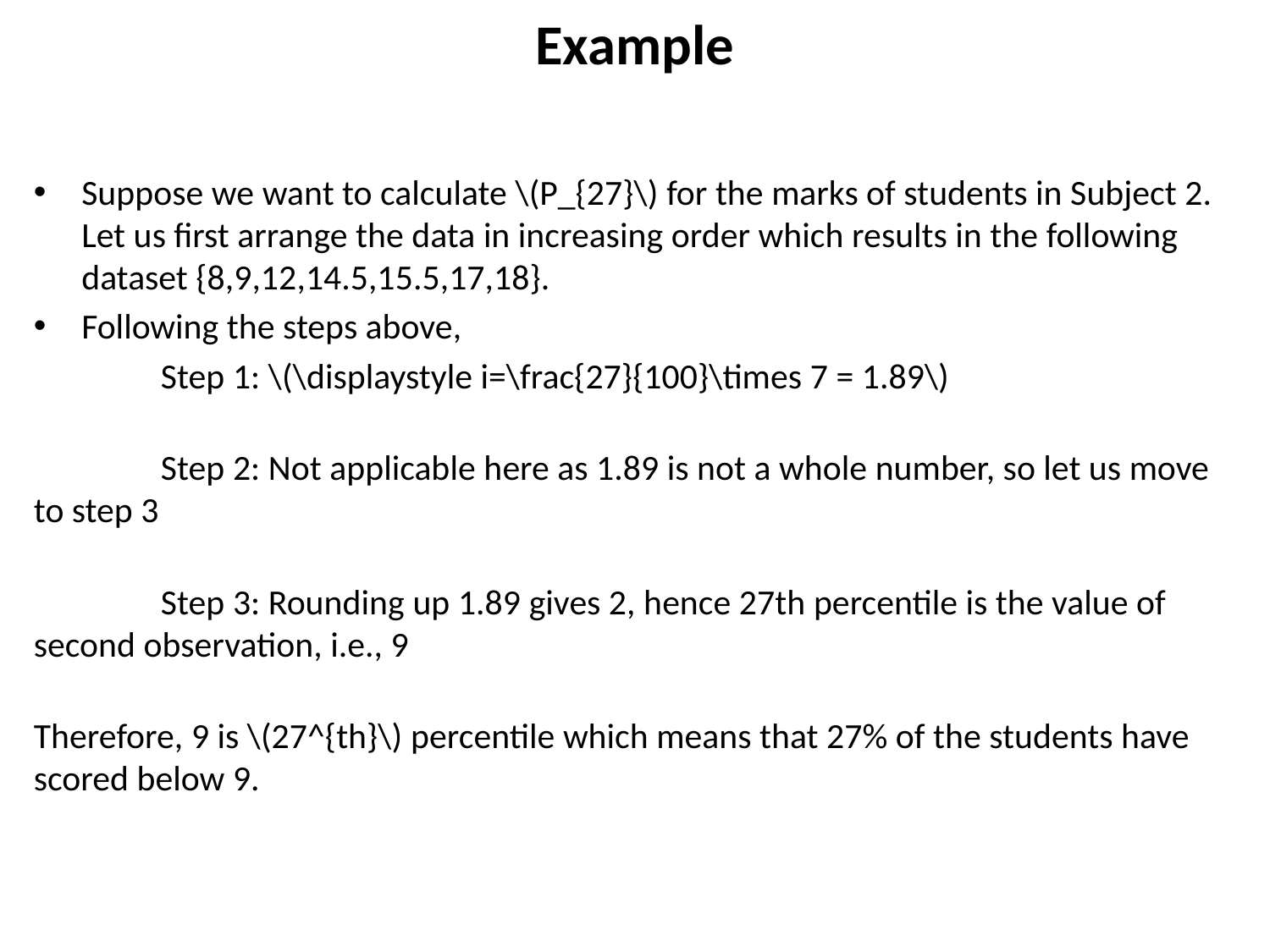

# Example

Suppose we want to calculate \(P_{27}\) for the marks of students in Subject 2. Let us first arrange the data in increasing order which results in the following dataset {8,9,12,14.5,15.5,17,18}.
Following the steps above,
	Step 1: \(\displaystyle i=\frac{27}{100}\times 7 = 1.89\)
	Step 2: Not applicable here as 1.89 is not a whole number, so let us move to step 3
	Step 3: Rounding up 1.89 gives 2, hence 27th percentile is the value of second observation, i.e., 9
Therefore, 9 is \(27^{th}\) percentile which means that 27% of the students have scored below 9.